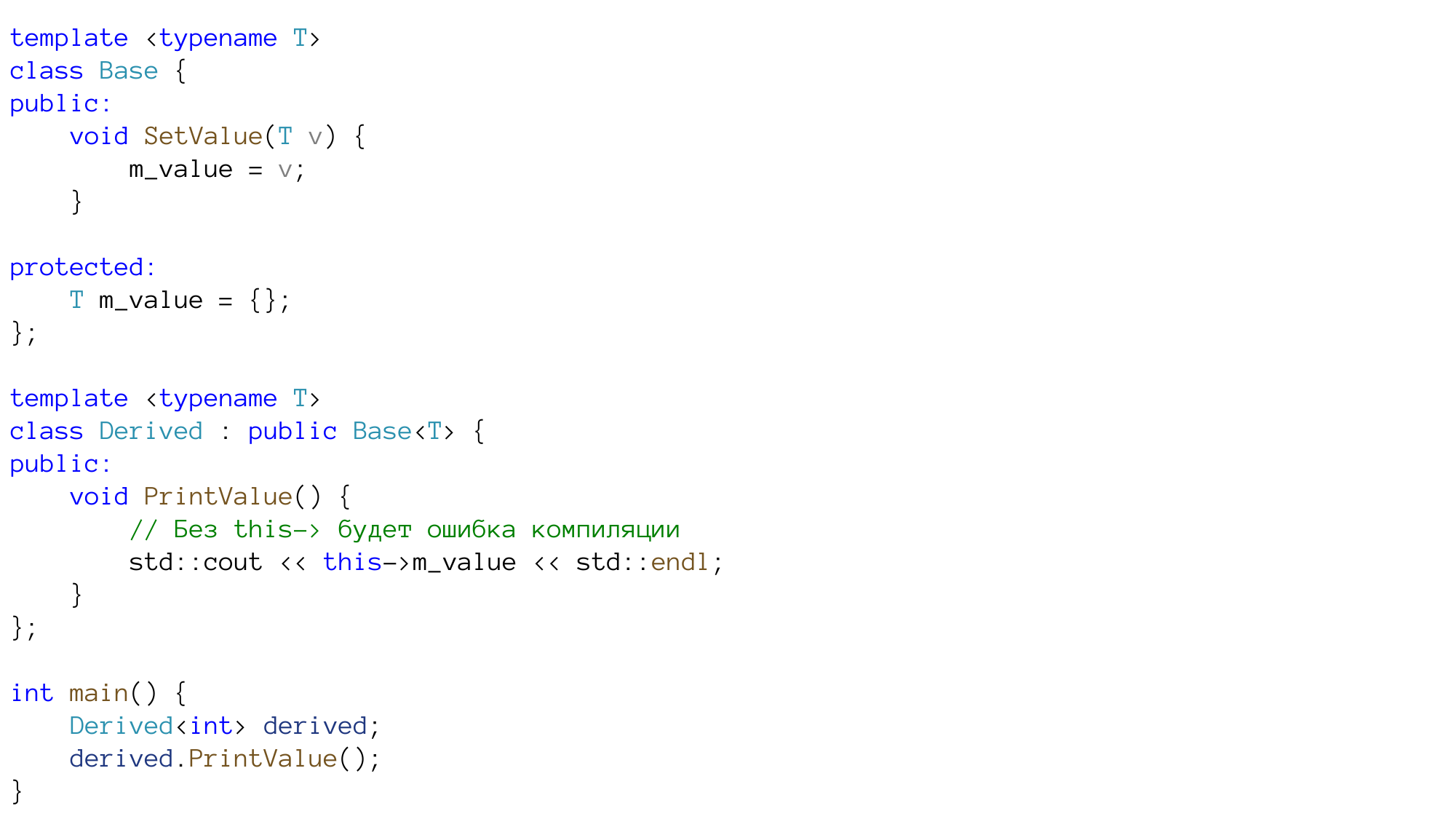

template <typename T>
class Base {
public:
    void SetValue(T v) {
        m_value = v;
    }

protected:
    T m_value = {};
};

template <typename T>
class Derived : public Base<T> {
public:
    void PrintValue() {
        // Без this-> будет ошибка компиляции
        std::cout << this->m_value << std::endl;
    }
};

int main() {
    Derived<int> derived;
    derived.PrintValue();
}